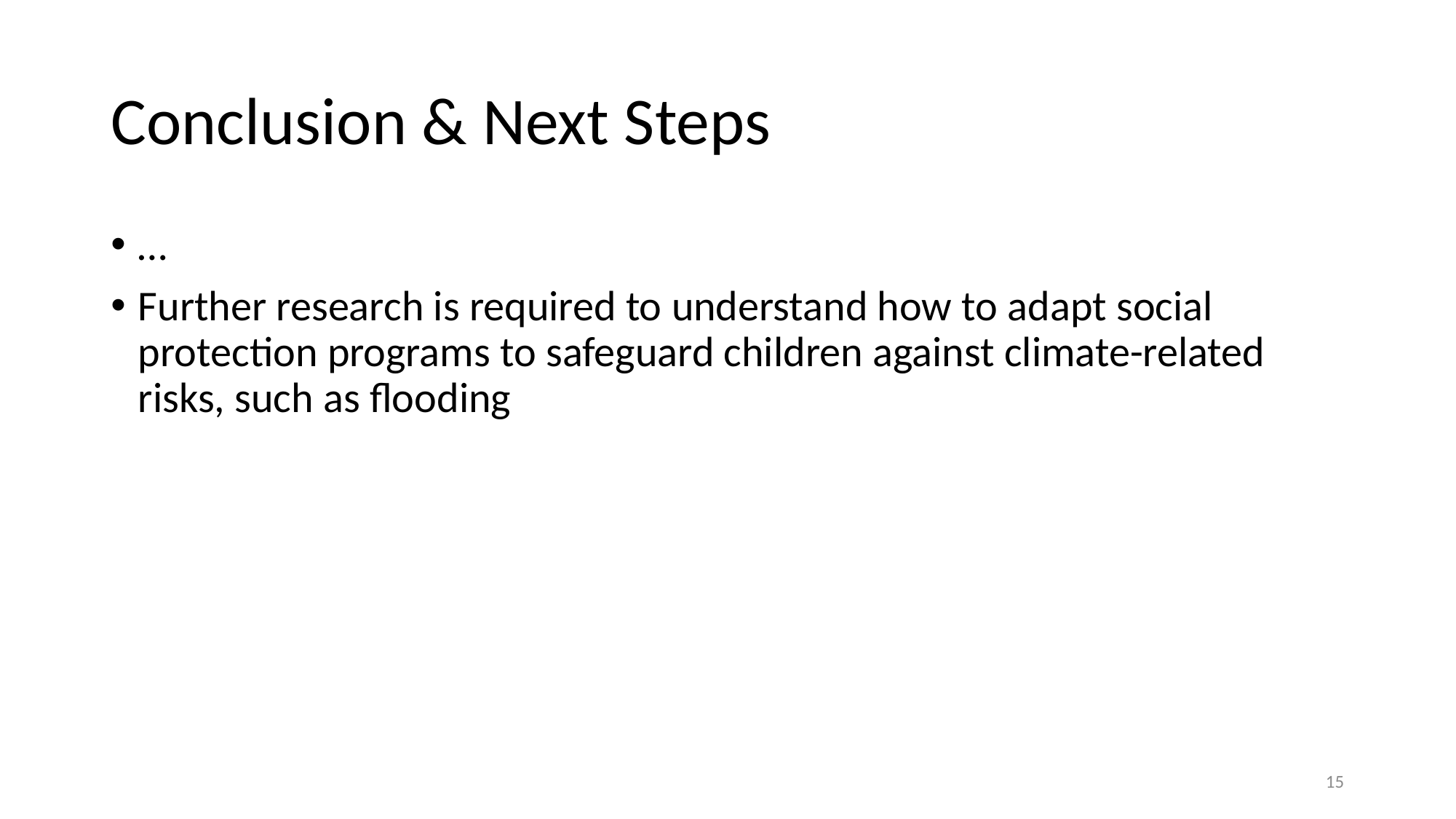

# Conclusion & Next Steps
…
Further research is required to understand how to adapt social protection programs to safeguard children against climate-related risks, such as flooding
15